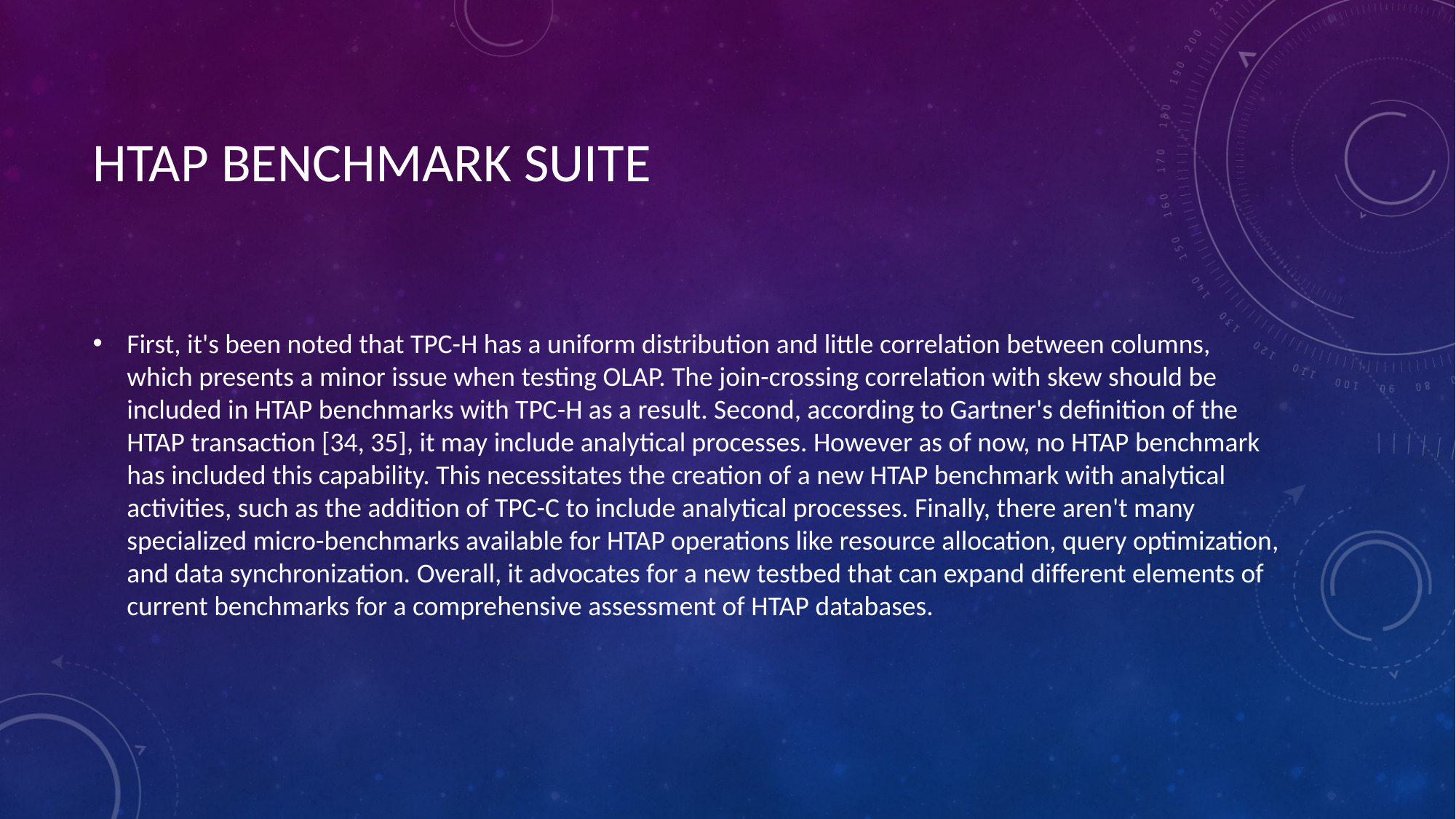

# HTAP Benchmark Suite
First, it's been noted that TPC-H has a uniform distribution and little correlation between columns, which presents a minor issue when testing OLAP. The join-crossing correlation with skew should be included in HTAP benchmarks with TPC-H as a result. Second, according to Gartner's definition of the HTAP transaction [34, 35], it may include analytical processes. However as of now, no HTAP benchmark has included this capability. This necessitates the creation of a new HTAP benchmark with analytical activities, such as the addition of TPC-C to include analytical processes. Finally, there aren't many specialized micro-benchmarks available for HTAP operations like resource allocation, query optimization, and data synchronization. Overall, it advocates for a new testbed that can expand different elements of current benchmarks for a comprehensive assessment of HTAP databases.